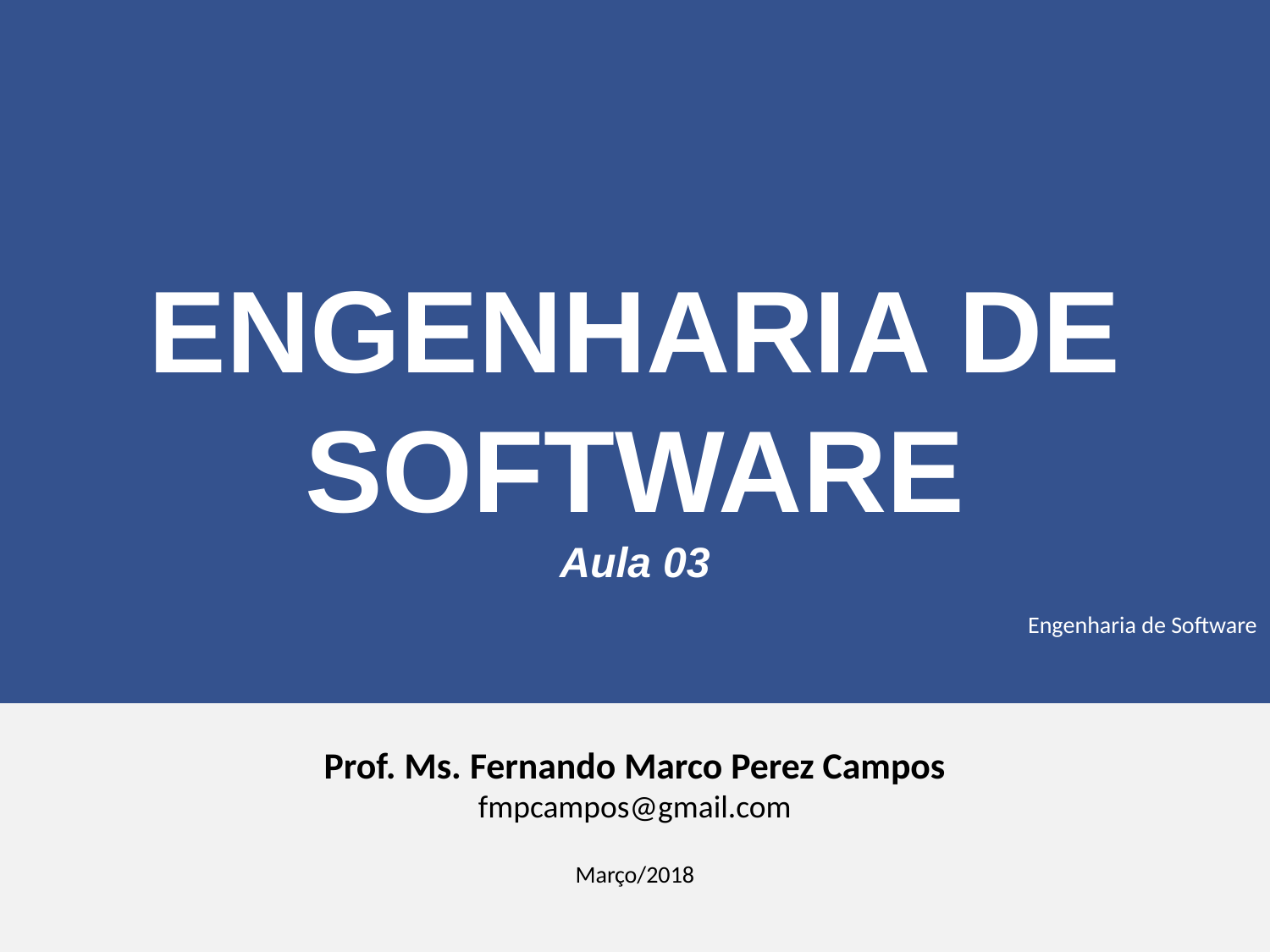

# ENGENHARIA DE SOFTWARE Aula 03
Engenharia de Software
Prof. Ms. Fernando Marco Perez Campos
fmpcampos@gmail.com

Março/2018